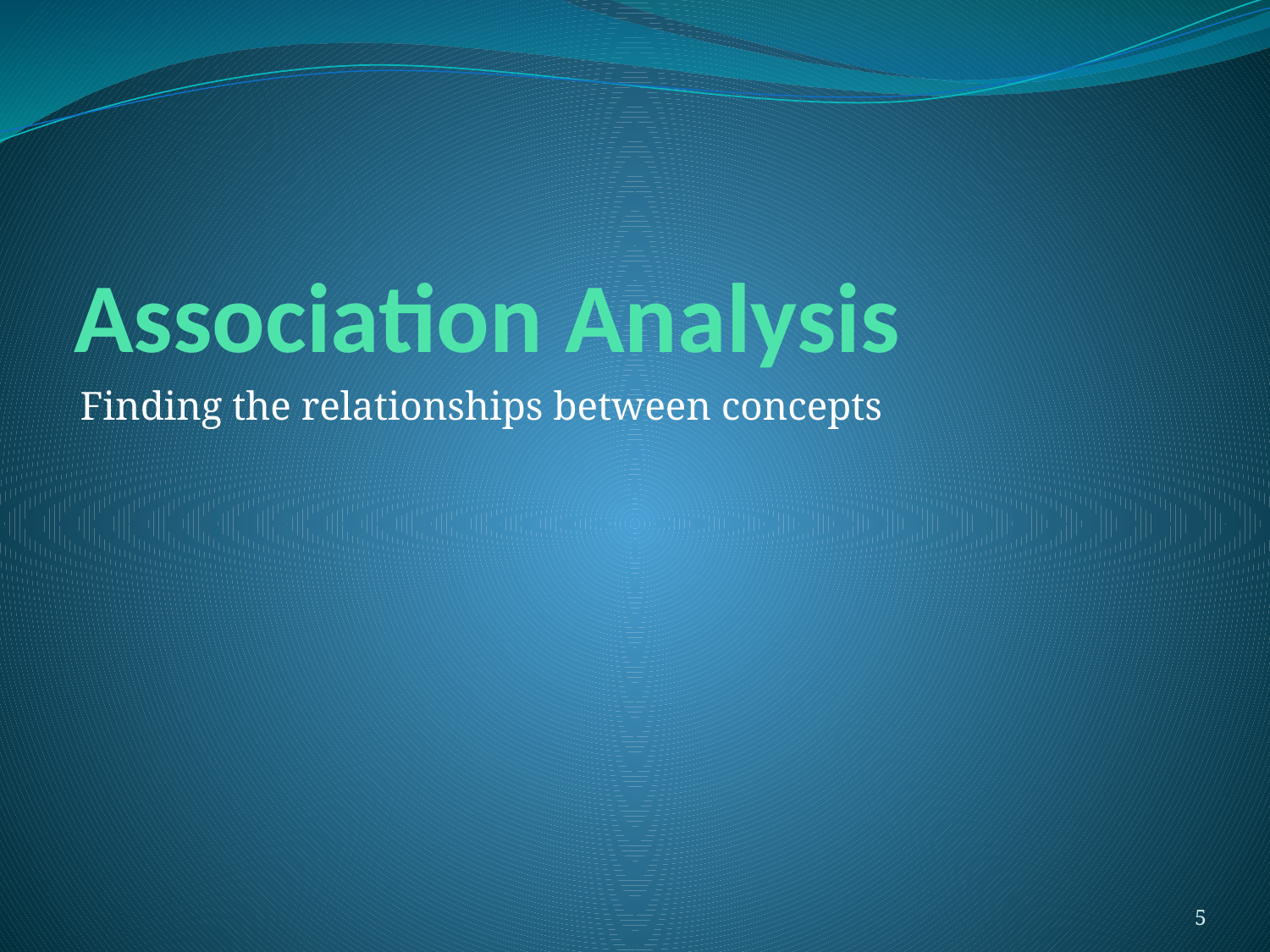

# Association Analysis
Finding the relationships between concepts
5